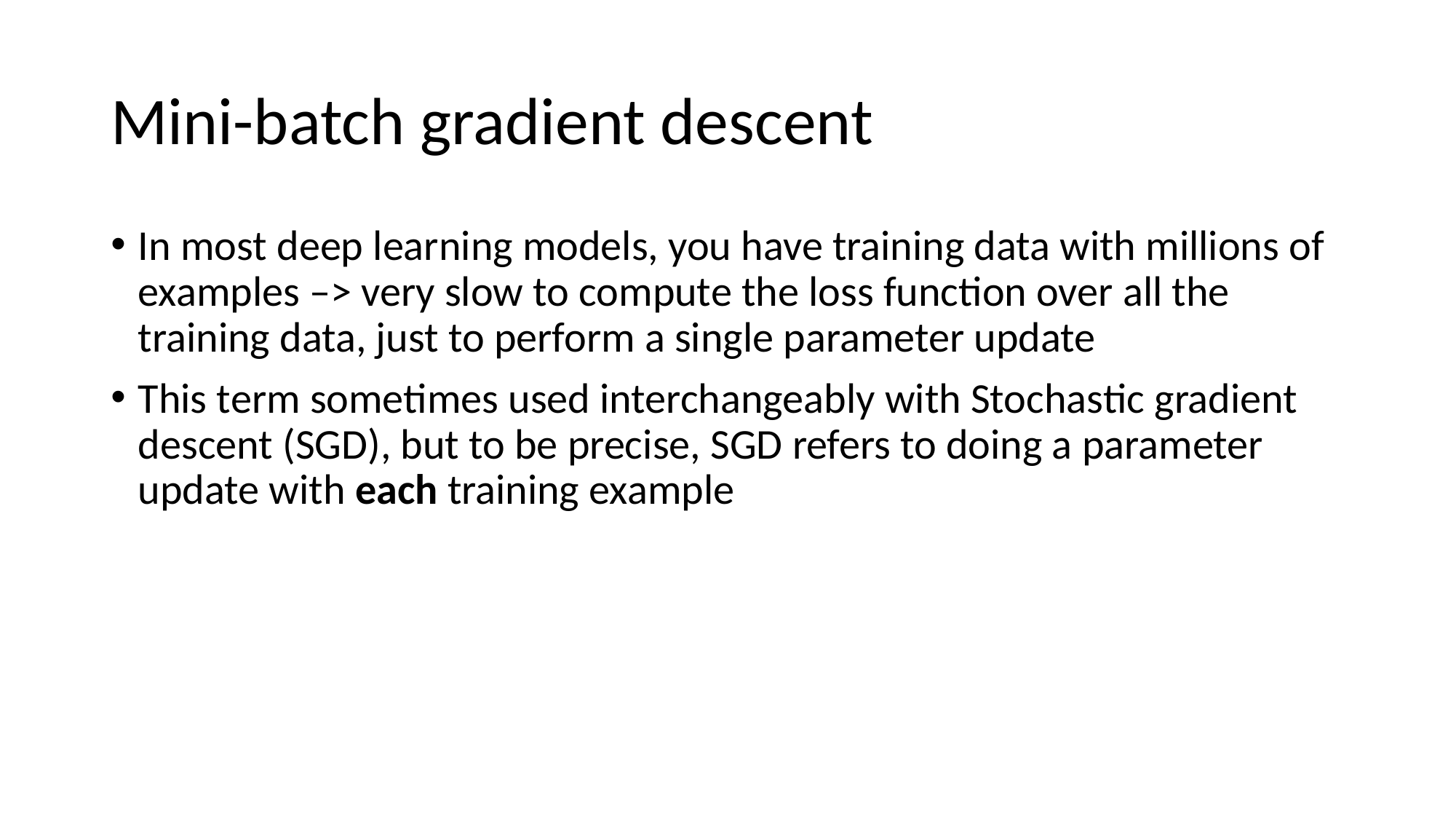

# Mini-batch gradient descent
In most deep learning models, you have training data with millions of examples –> very slow to compute the loss function over all the training data, just to perform a single parameter update
This term sometimes used interchangeably with Stochastic gradient descent (SGD), but to be precise, SGD refers to doing a parameter update with each training example